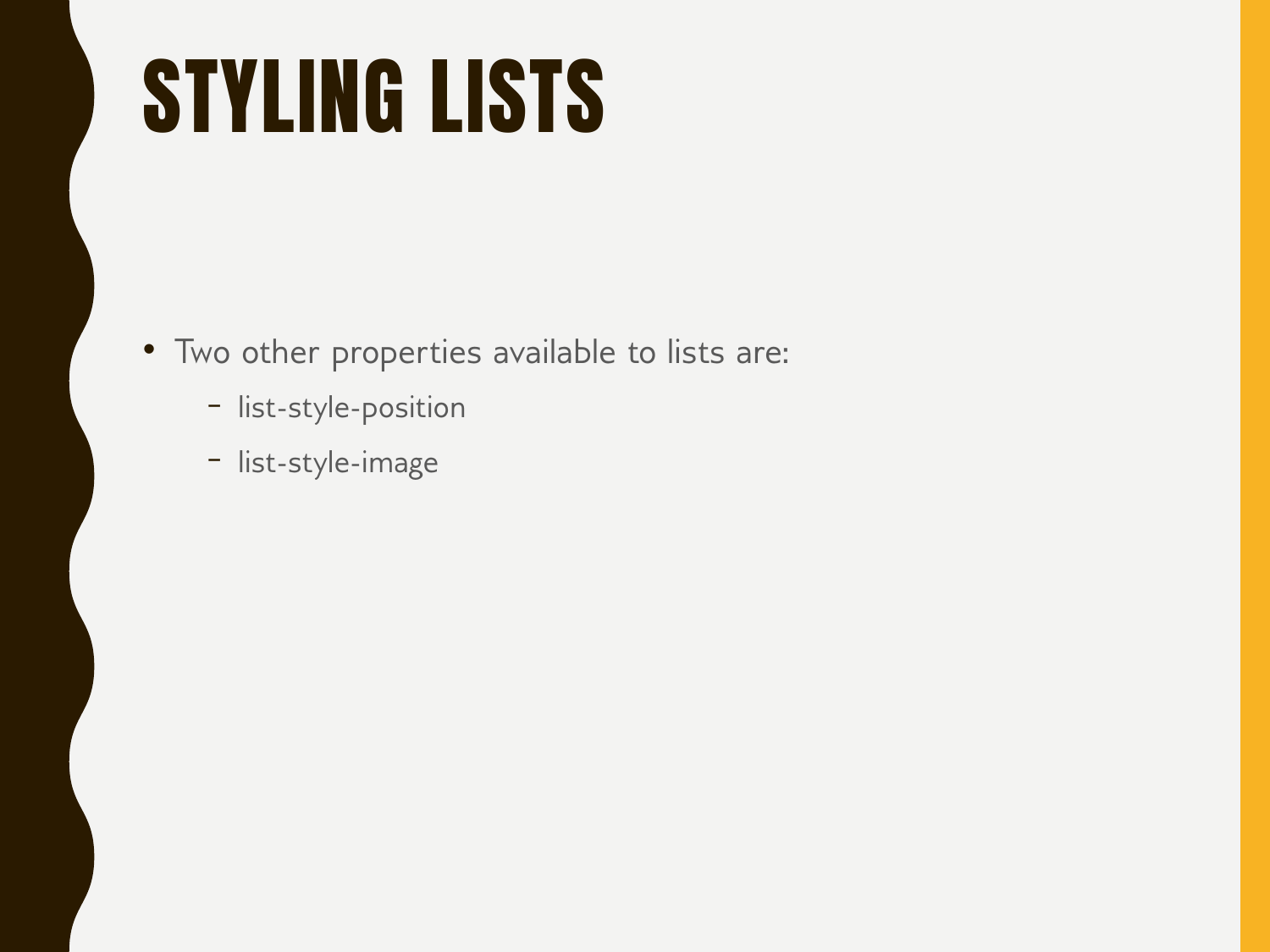

# Styling lists
Two other properties available to lists are:
list-style-position
list-style-image